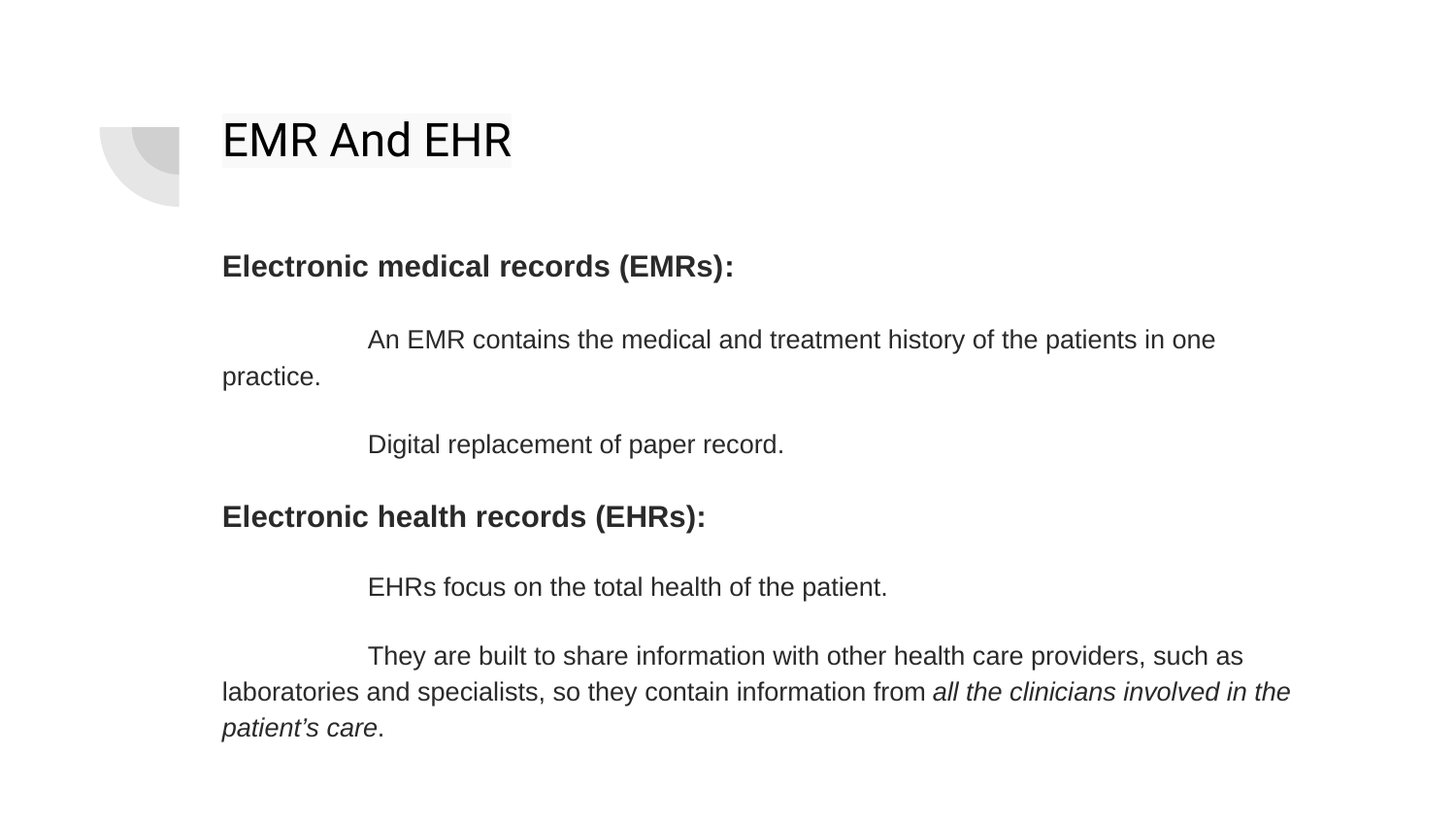

# EMR And EHR

Electronic medical records (EMRs):
	An EMR contains the medical and treatment history of the patients in one practice.
	Digital replacement of paper record.
Electronic health records (EHRs):
	EHRs focus on the total health of the patient.
	They are built to share information with other health care providers, such as laboratories and specialists, so they contain information from all the clinicians involved in the patient’s care.